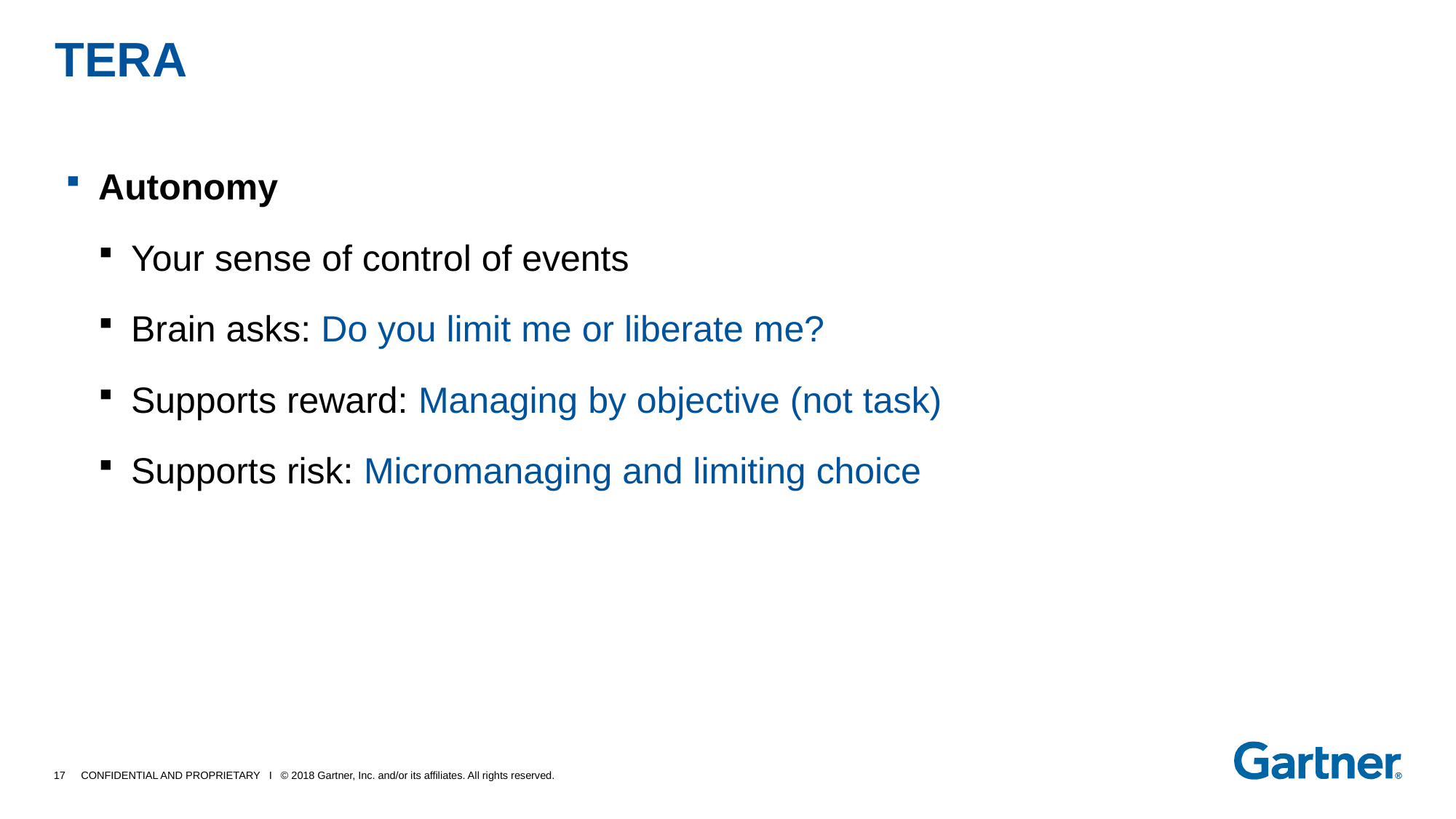

# TERA
Autonomy
Your sense of control of events
Brain asks: Do you limit me or liberate me?
Supports reward: Managing by objective (not task)
Supports risk: Micromanaging and limiting choice